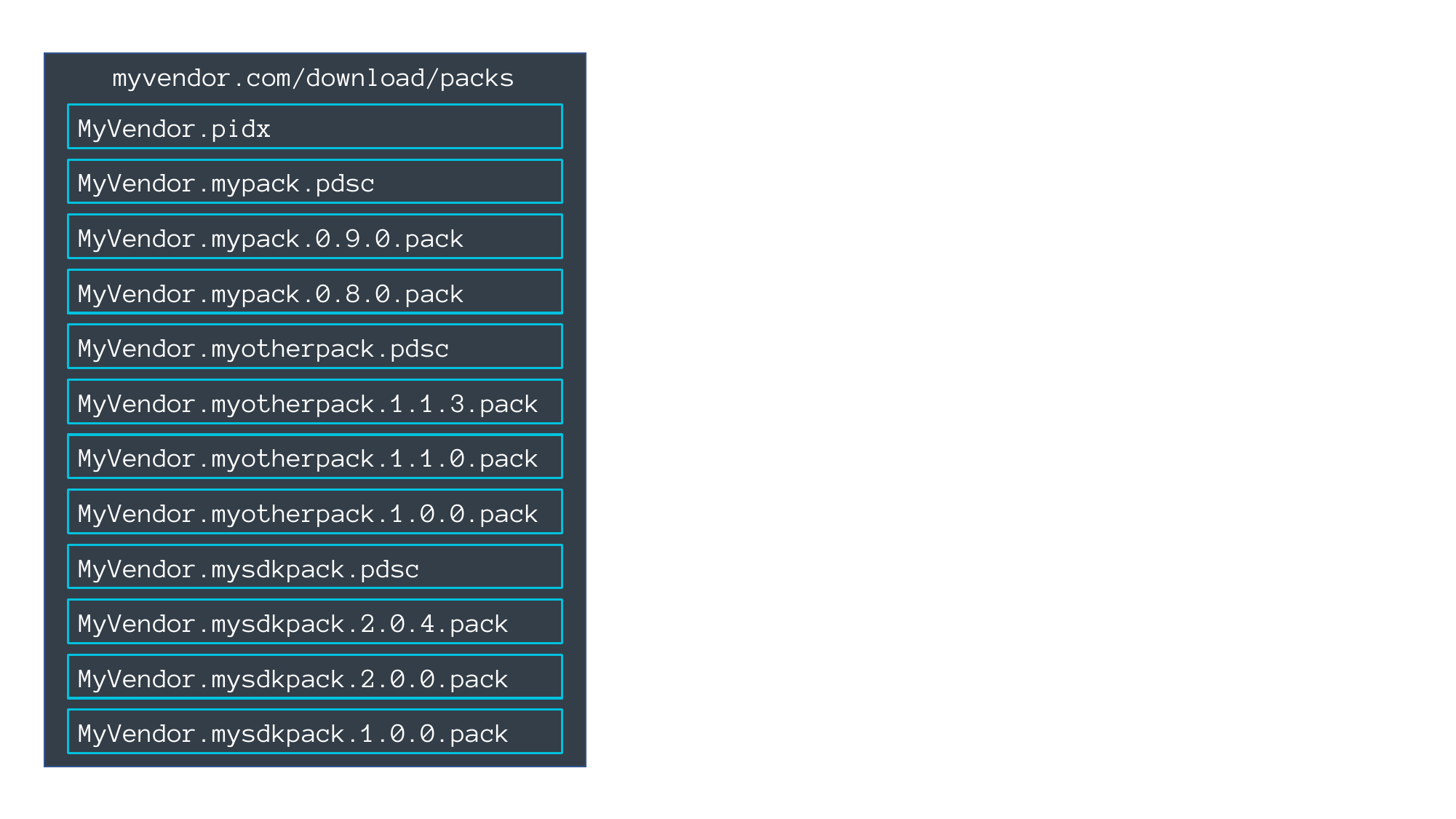

myvendor.com/download/packs
MyVendor.pidx
MyVendor.mypack.pdsc
MyVendor.mypack.0.9.0.pack
MyVendor.mypack.0.8.0.pack
MyVendor.myotherpack.pdsc
MyVendor.myotherpack.1.1.3.pack
MyVendor.myotherpack.1.1.0.pack
MyVendor.myotherpack.1.0.0.pack
MyVendor.mysdkpack.pdsc
MyVendor.mysdkpack.2.0.4.pack
MyVendor.mysdkpack.2.0.0.pack
MyVendor.mysdkpack.1.0.0.pack